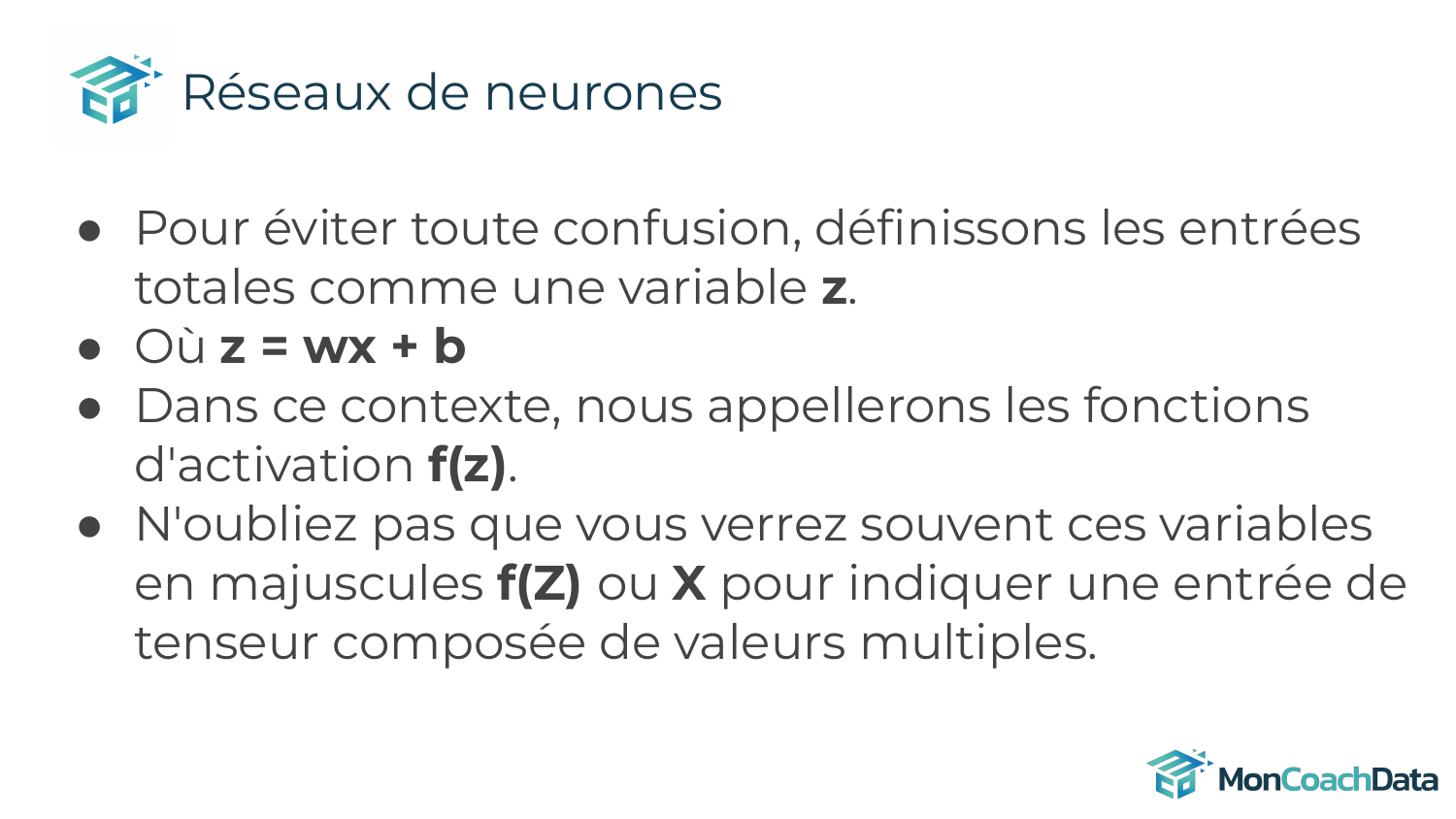

# Réseaux de neurones
Pour éviter toute confusion, définissons les entrées totales comme une variable z.
Où z = wx + b
Dans ce contexte, nous appellerons les fonctions d'activation f(z).
N'oubliez pas que vous verrez souvent ces variables en majuscules f(Z) ou X pour indiquer une entrée de tenseur composée de valeurs multiples.